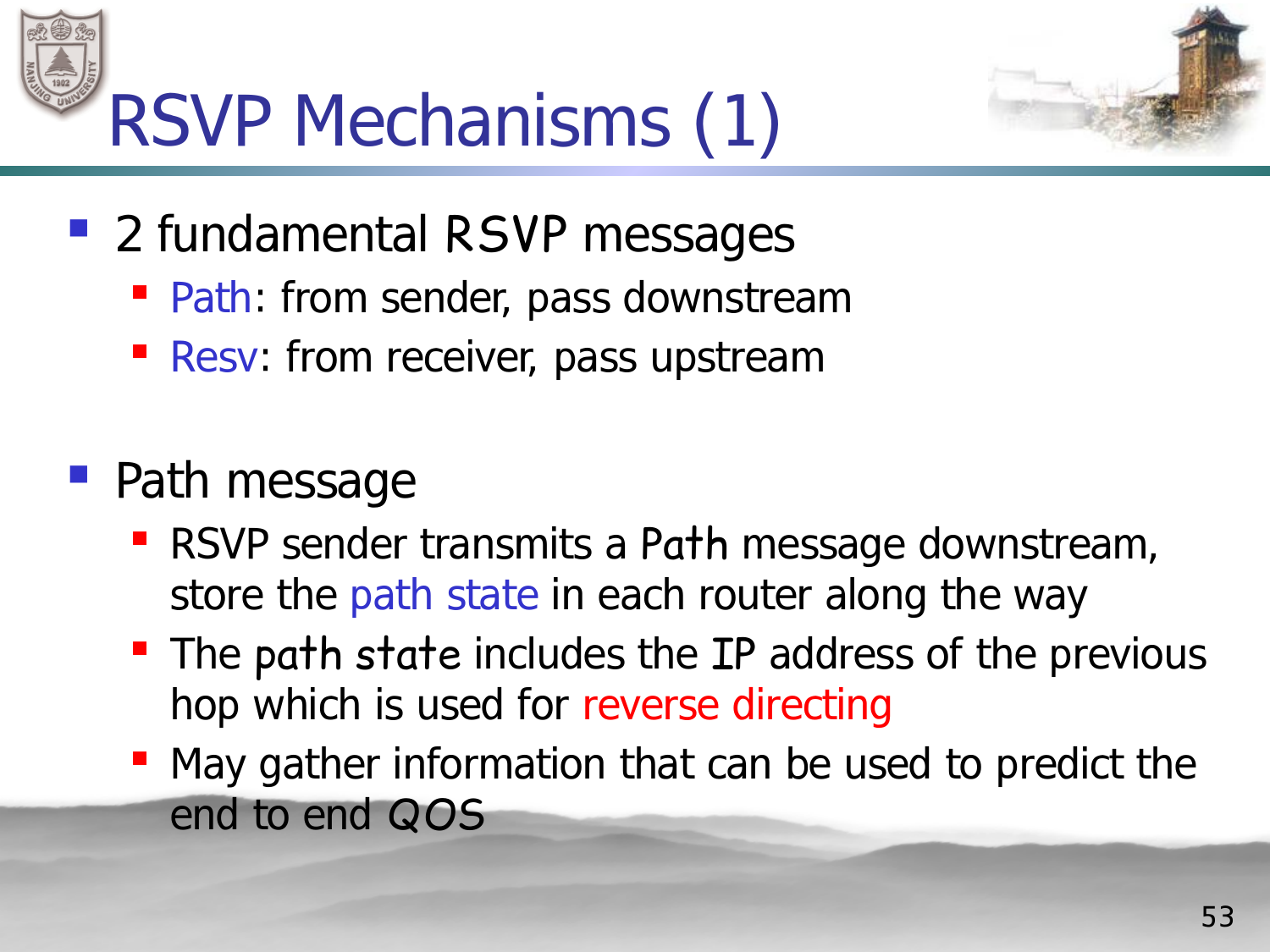

# RSVP Mechanisms (1)
2 fundamental RSVP messages
Path: from sender, pass downstream
Resv: from receiver, pass upstream

Path message
RSVP sender transmits a Path message downstream, store the path state in each router along the way
The path state includes the IP address of the previous hop which is used for reverse directing
May gather information that can be used to predict the end to end QOS
53